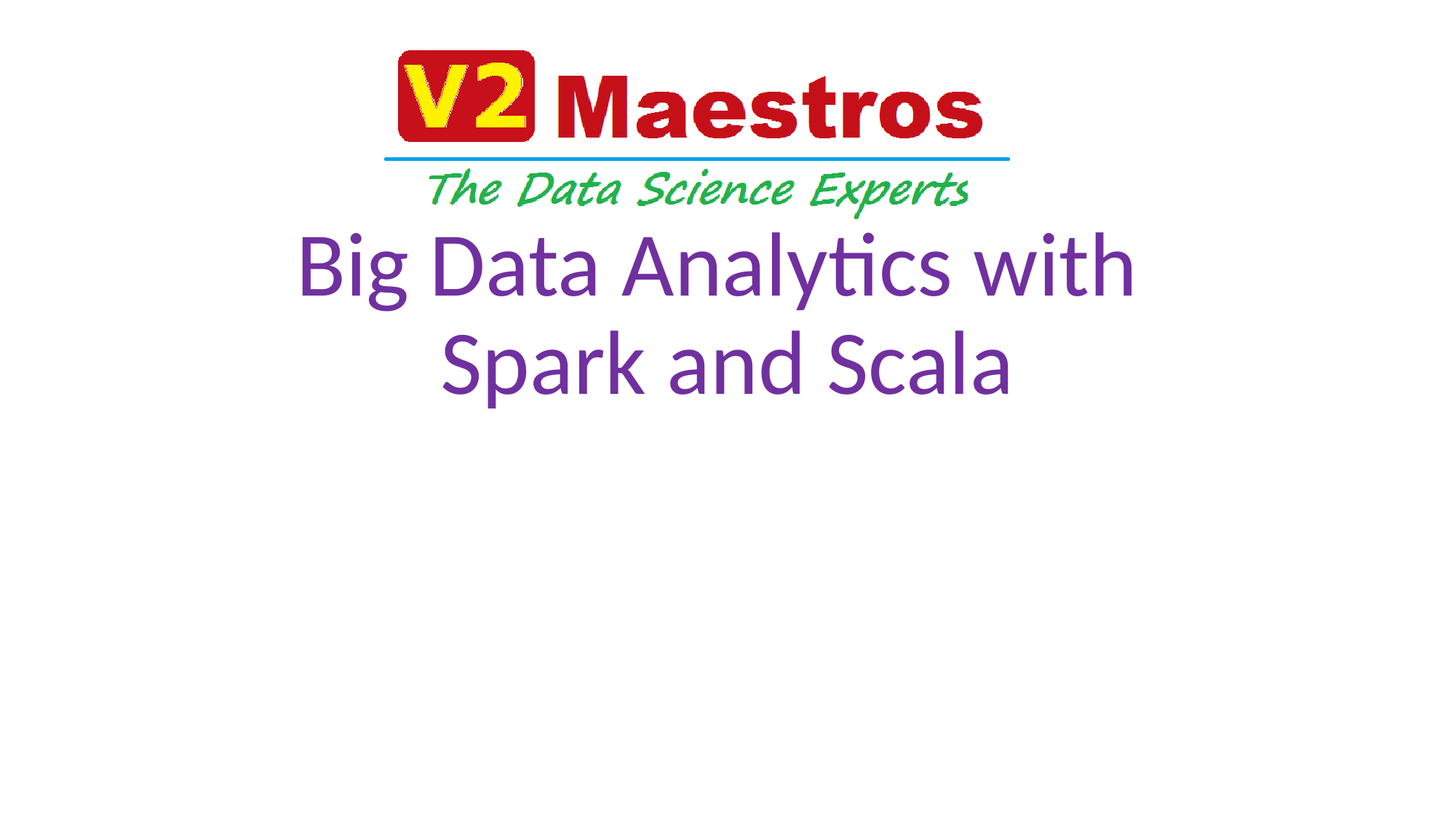

# Big Data Analytics with Spark and Scala